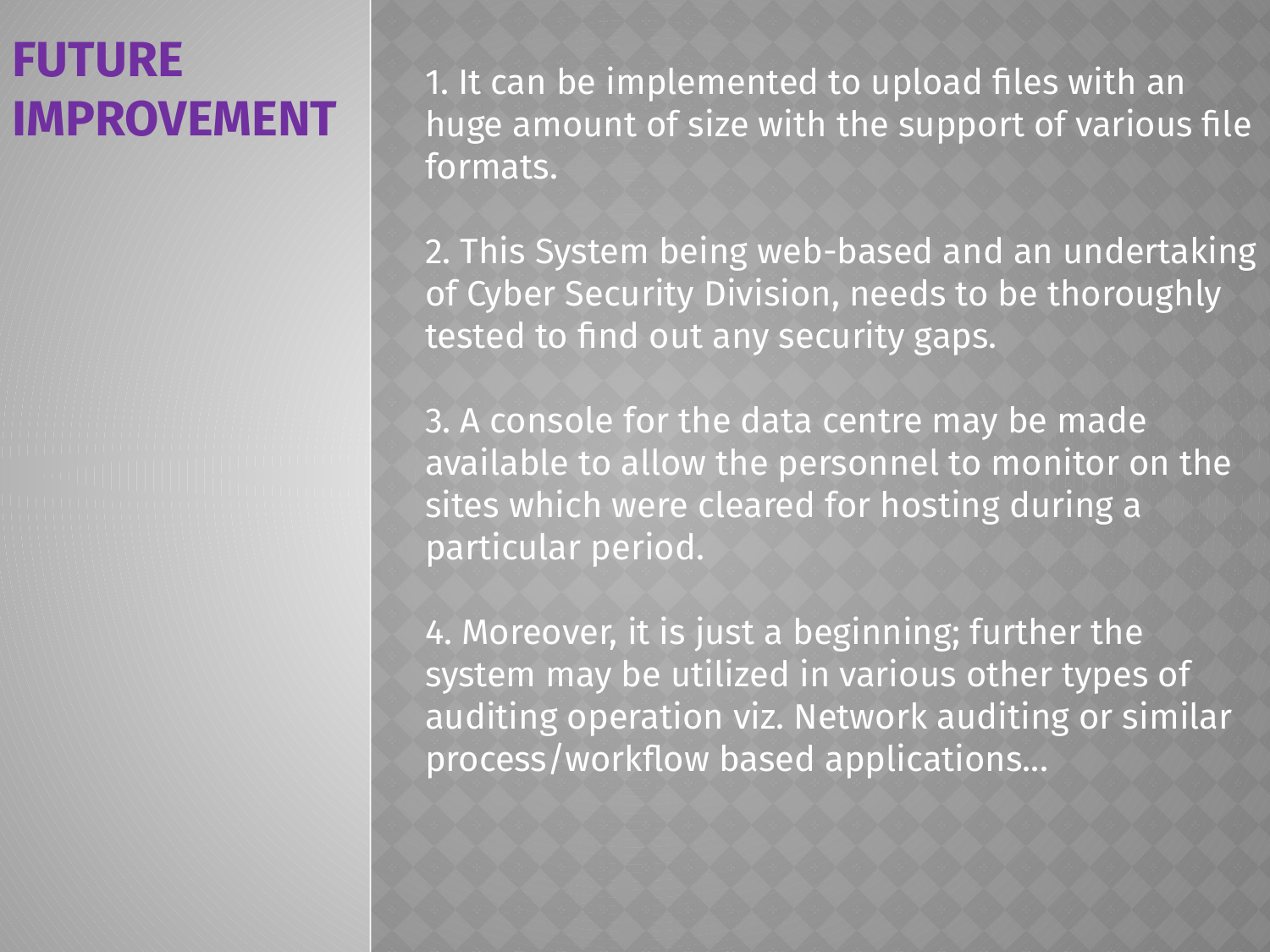

FUTURE IMPROVEMENT

1. It can be implemented to upload files with an huge amount of size with the support of various file formats.

2. This System being web-based and an undertaking of Cyber Security Division, needs to be thoroughly tested to find out any security gaps.

3. A console for the data centre may be made available to allow the personnel to monitor on the sites which were cleared for hosting during a particular period.

4. Moreover, it is just a beginning; further the system may be utilized in various other types of auditing operation viz. Network auditing or similar process/workflow based applications...